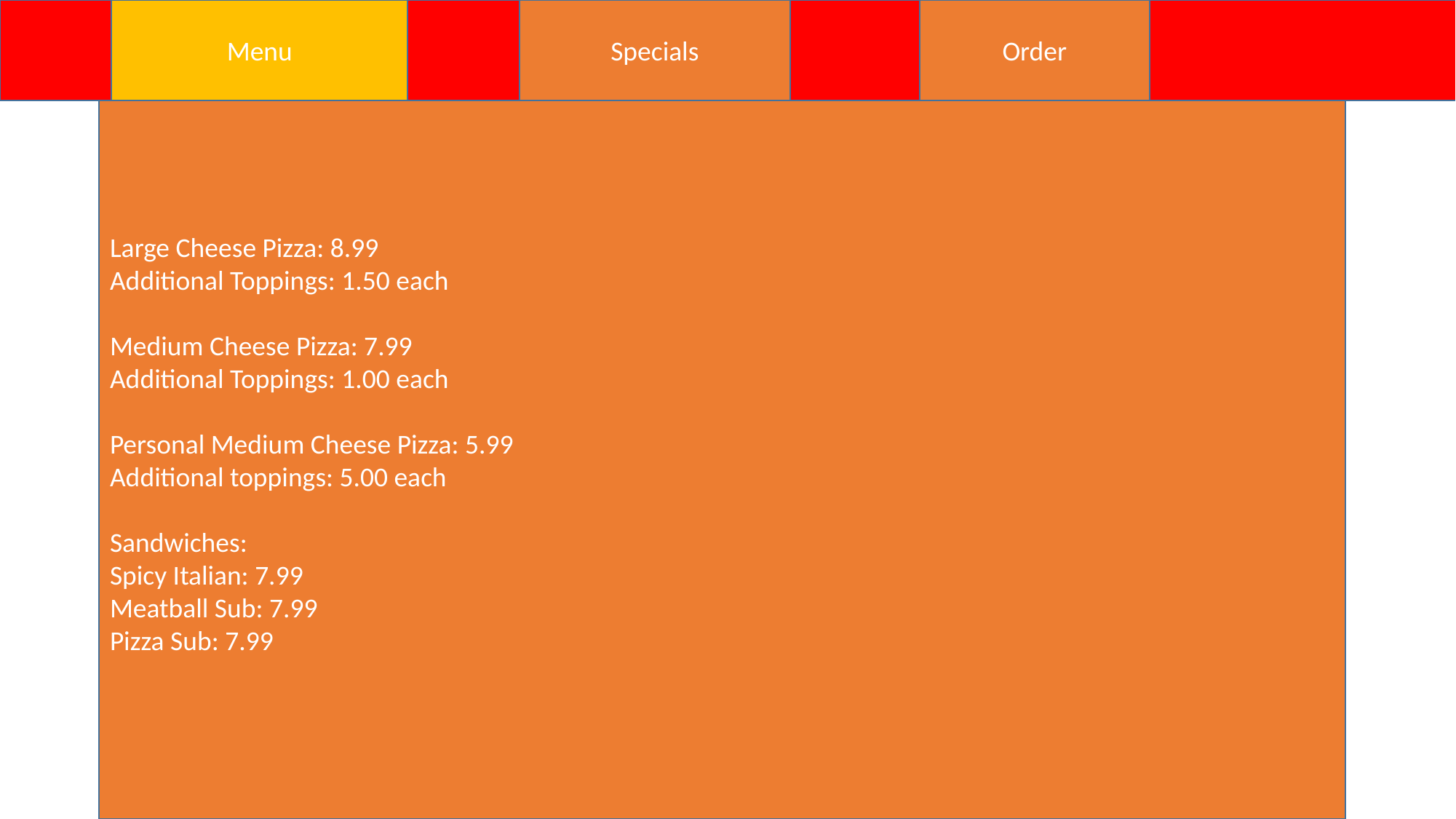

Menu
Specials
Order
Large Cheese Pizza: 8.99
Additional Toppings: 1.50 each

Medium Cheese Pizza: 7.99
Additional Toppings: 1.00 each

Personal Medium Cheese Pizza: 5.99
Additional toppings: 5.00 each

Sandwiches:
Spicy Italian: 7.99
Meatball Sub: 7.99
Pizza Sub: 7.99